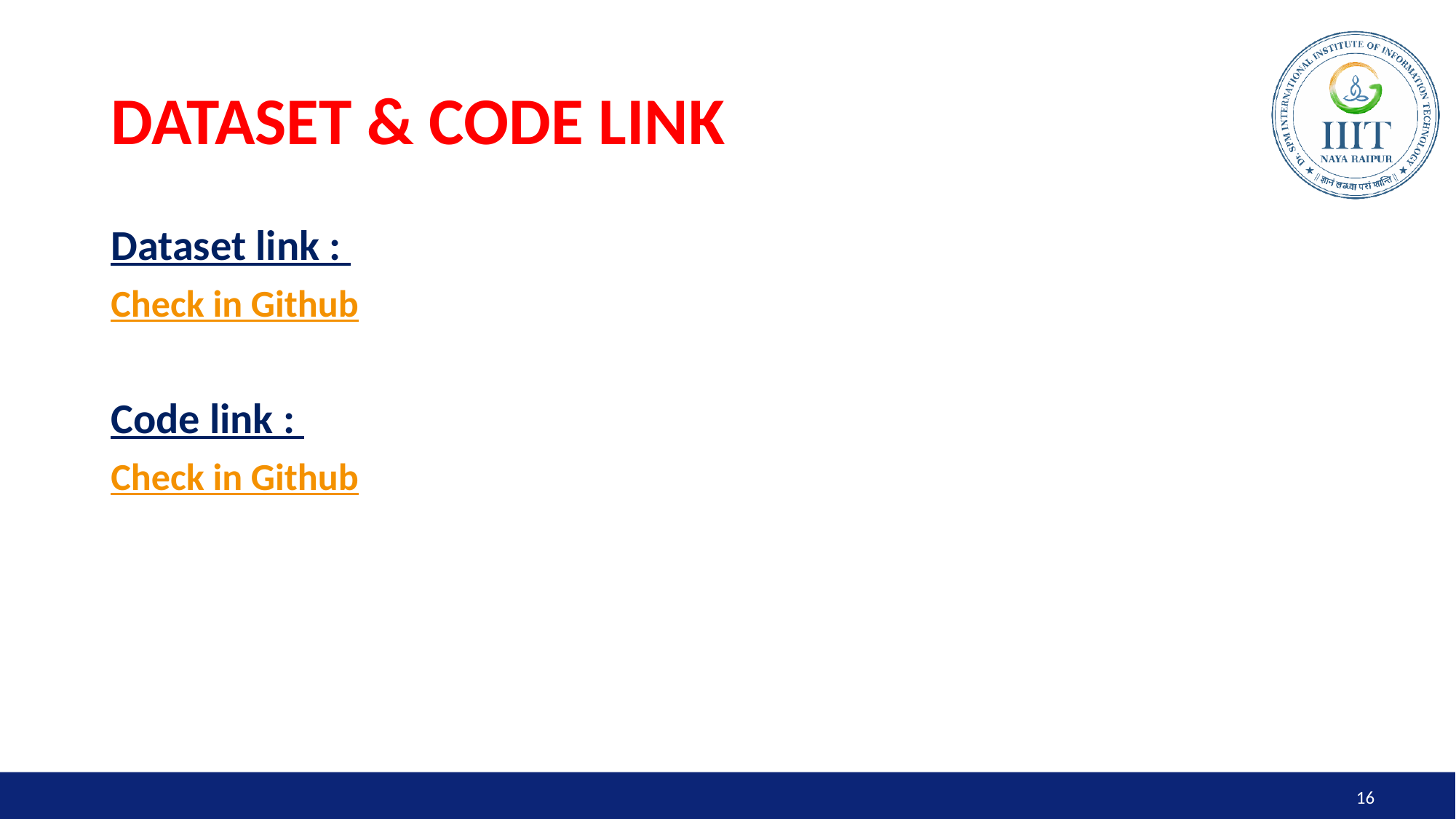

# DATASET & CODE LINK
Dataset link :
Check in Github

Code link :
Check in Github

16